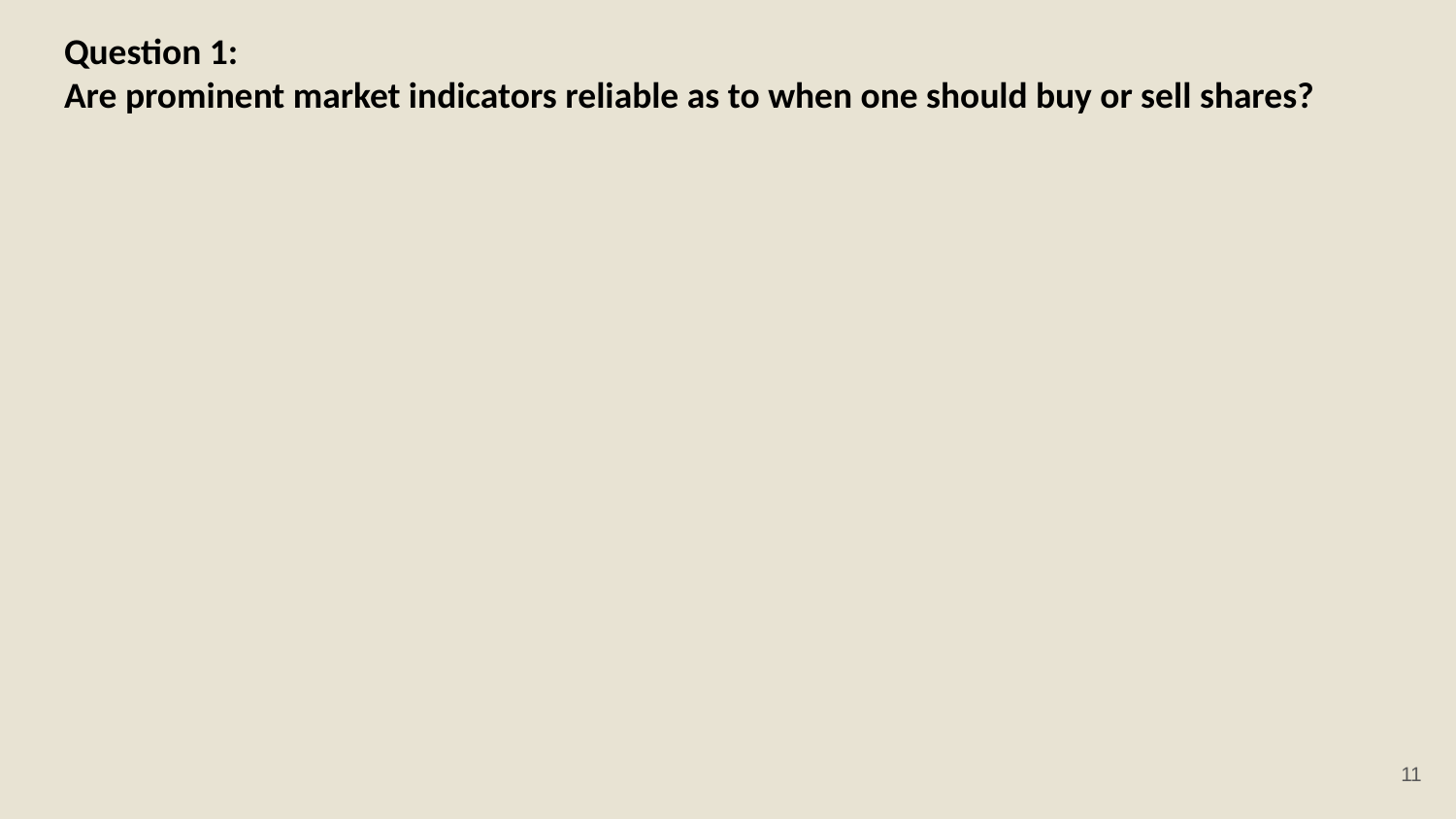

# Question 1: Are prominent market indicators reliable as to when one should buy or sell shares?
11